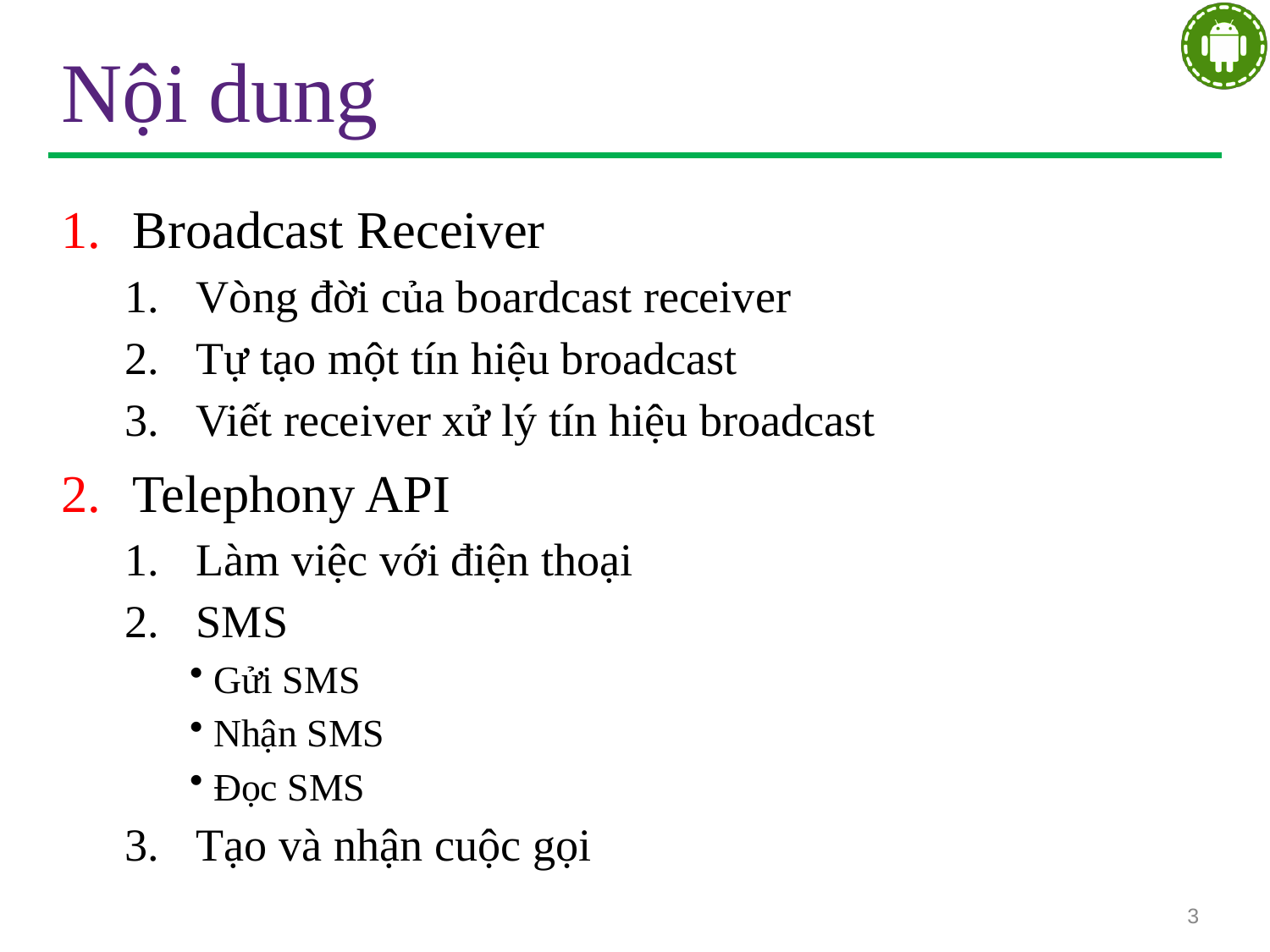

# Nội dung
Broadcast Receiver
Vòng đời của boardcast receiver
Tự tạo một tín hiệu broadcast
Viết receiver xử lý tín hiệu broadcast
Telephony API
Làm việc với điện thoại
SMS
Gửi SMS
Nhận SMS
Đọc SMS
Tạo và nhận cuộc gọi
3